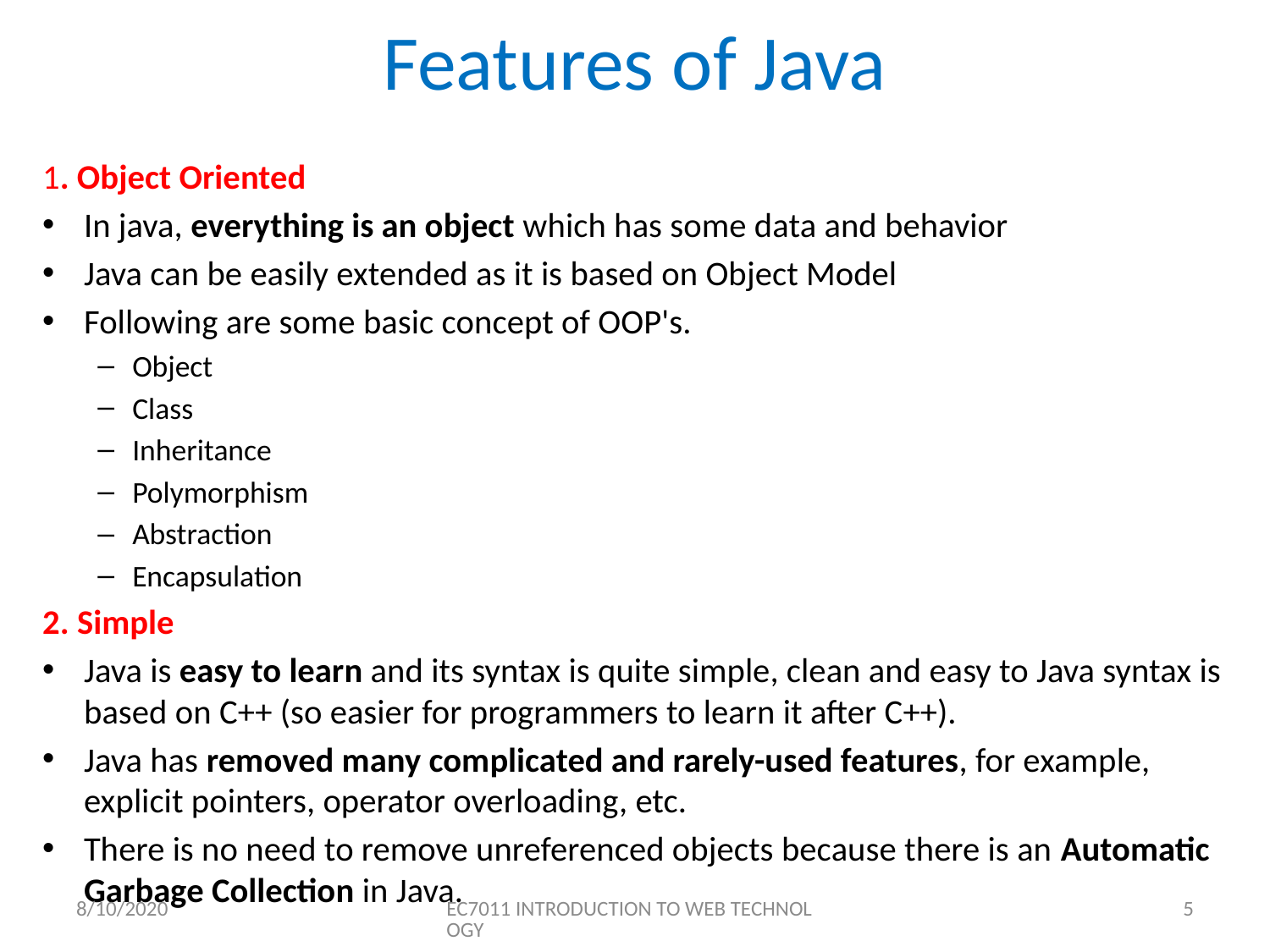

# Features of Java
1. Object Oriented
In java, everything is an object which has some data and behavior
Java can be easily extended as it is based on Object Model
Following are some basic concept of OOP's.
Object
Class
Inheritance
Polymorphism
Abstraction
Encapsulation
2. Simple
Java is easy to learn and its syntax is quite simple, clean and easy to Java syntax is based on C++ (so easier for programmers to learn it after C++).
Java has removed many complicated and rarely-used features, for example, explicit pointers, operator overloading, etc.
There is no need to remove unreferenced objects because there is an Automatic Garbage Collection in Java.

8/10/2020
EC7011 INTRODUCTION TO WEB TECHNOLOGY
5